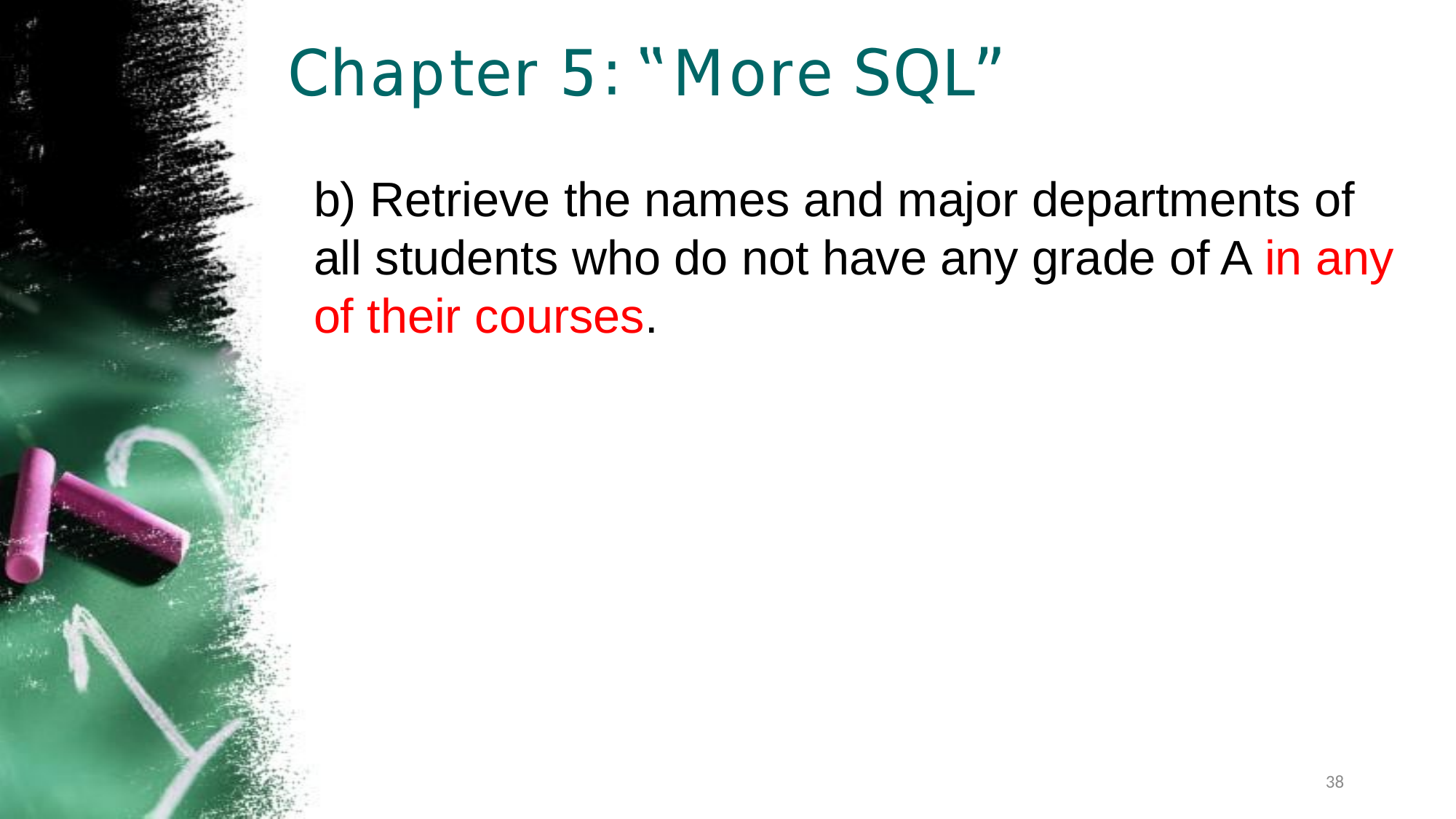

Chapter 5: “More SQL”
b) Retrieve the names and major departments of all students who do not have any grade of A in any of their courses.
38